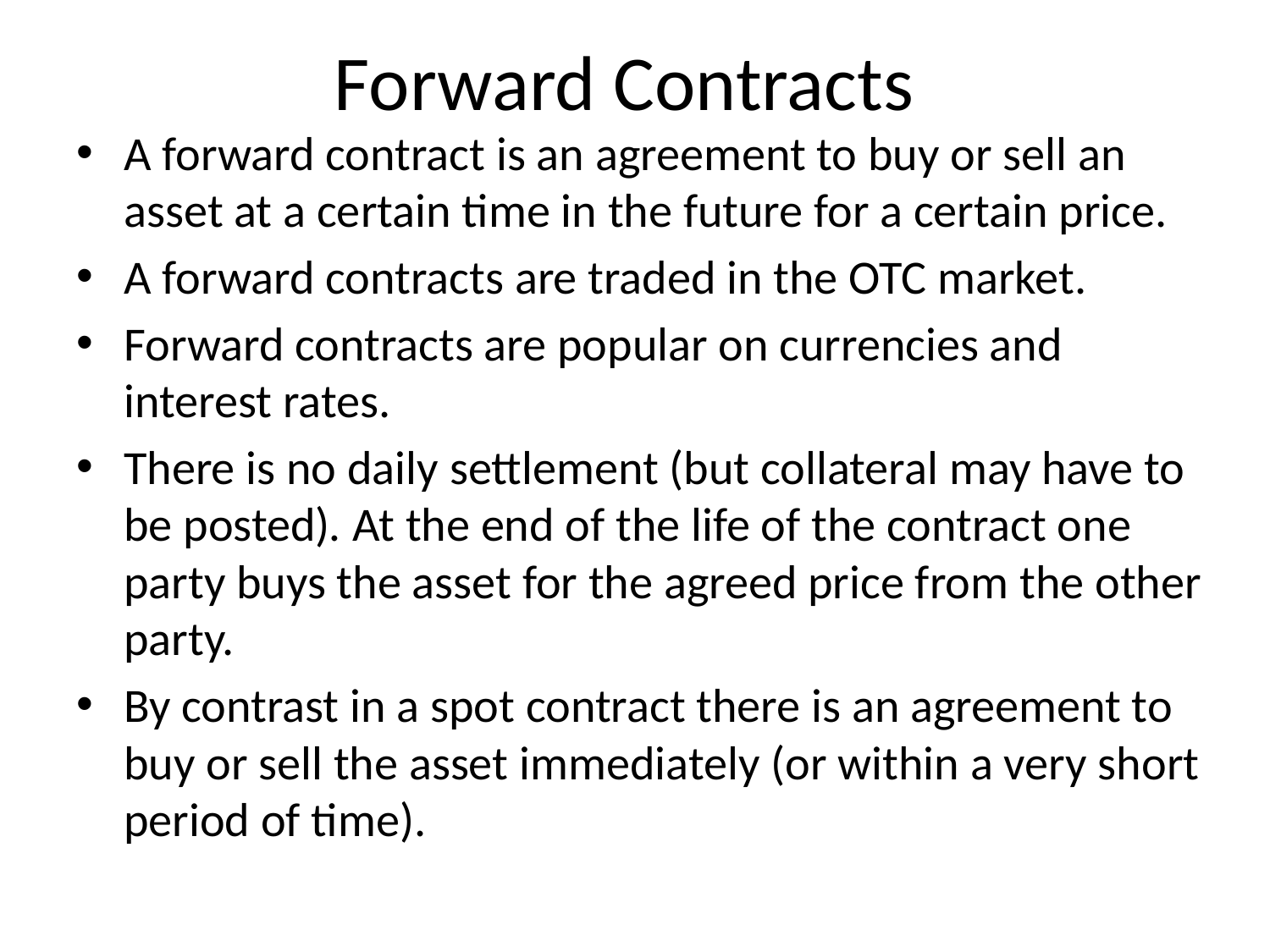

# Forward Contracts
A forward contract is an agreement to buy or sell an asset at a certain time in the future for a certain price.
A forward contracts are traded in the OTC market.
Forward contracts are popular on currencies and interest rates.
There is no daily settlement (but collateral may have to be posted). At the end of the life of the contract one party buys the asset for the agreed price from the other party.
By contrast in a spot contract there is an agreement to buy or sell the asset immediately (or within a very short period of time).